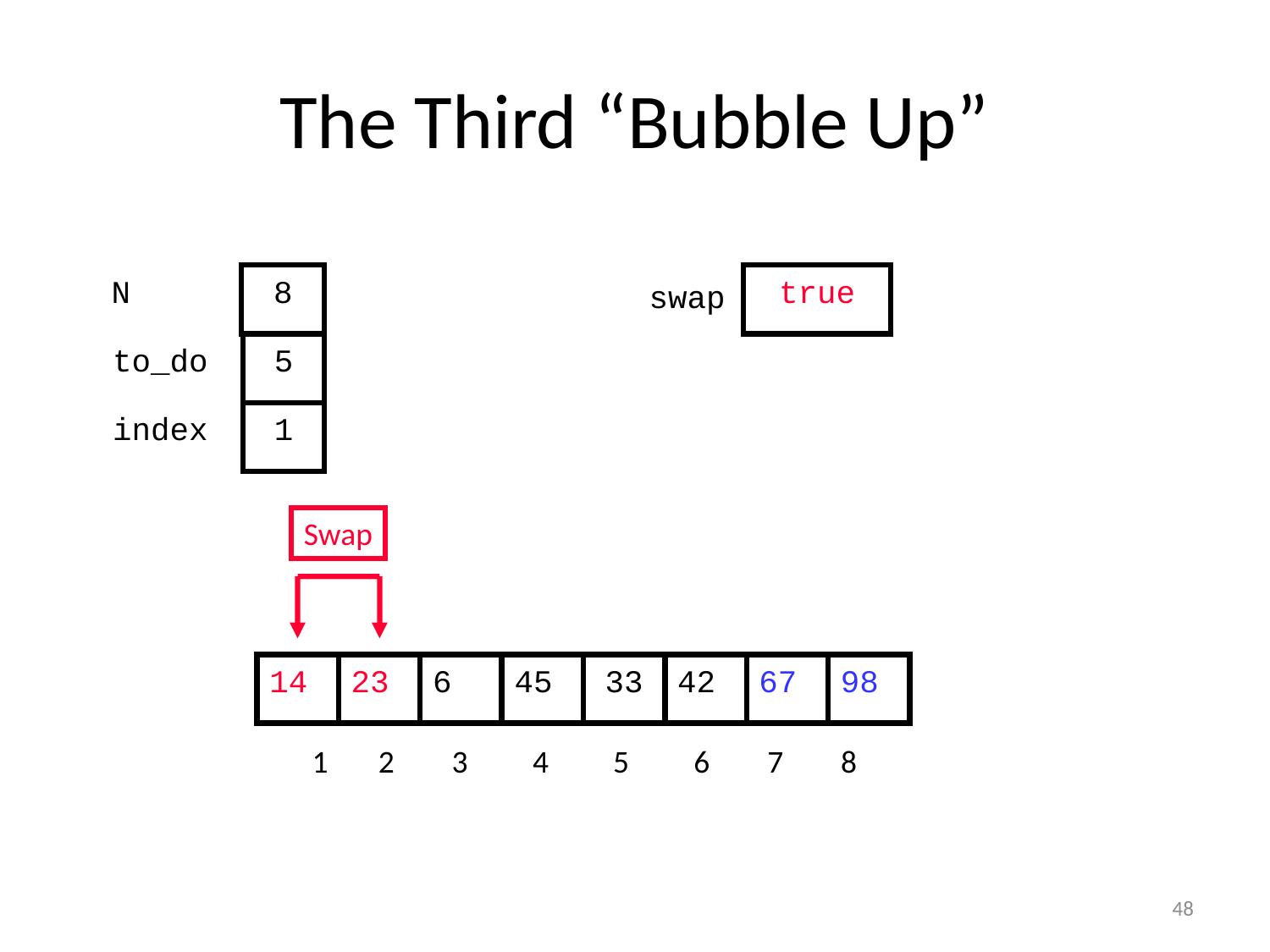

# The Third “Bubble Up”
N
8
true
swap
to_do
5
index
1
Swap

14
23
6
45
33
42
67
98
1       2        3         4         5         6        7        8
48